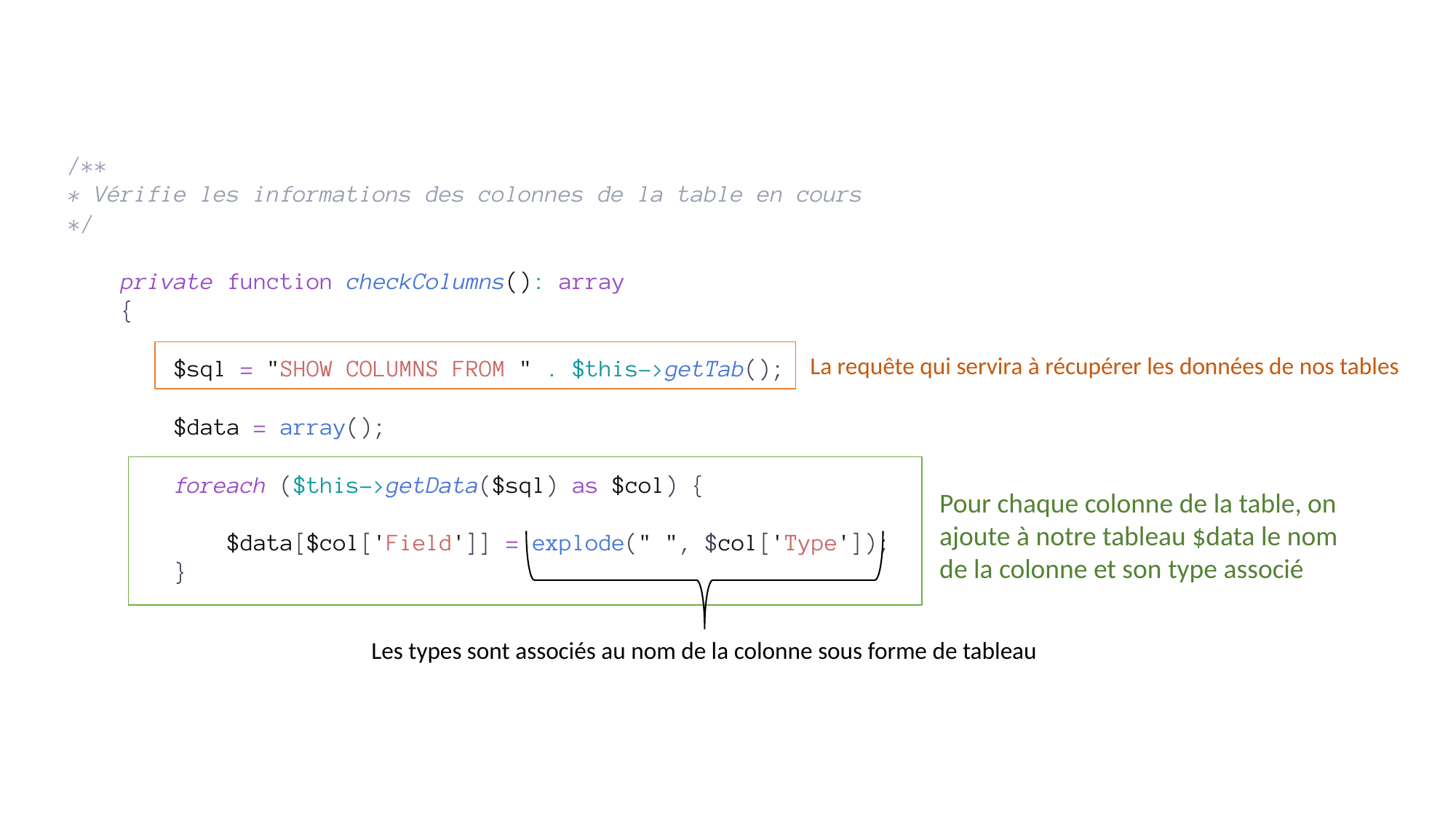

/**
* Vérifie les informations des colonnes de la table en cours
*/
    private function checkColumns(): array
    {

        $sql = "SHOW COLUMNS FROM " . $this->getTab();

        $data = array();

        foreach ($this->getData($sql) as $col) {

            $data[$col['Field']] = explode(" ", $col['Type']);
        }

La requête qui servira à récupérer les données de nos tables

Pour chaque colonne de la table, on ajoute à notre tableau $data le nom de la colonne et son type associé
Les types sont associés au nom de la colonne sous forme de tableau